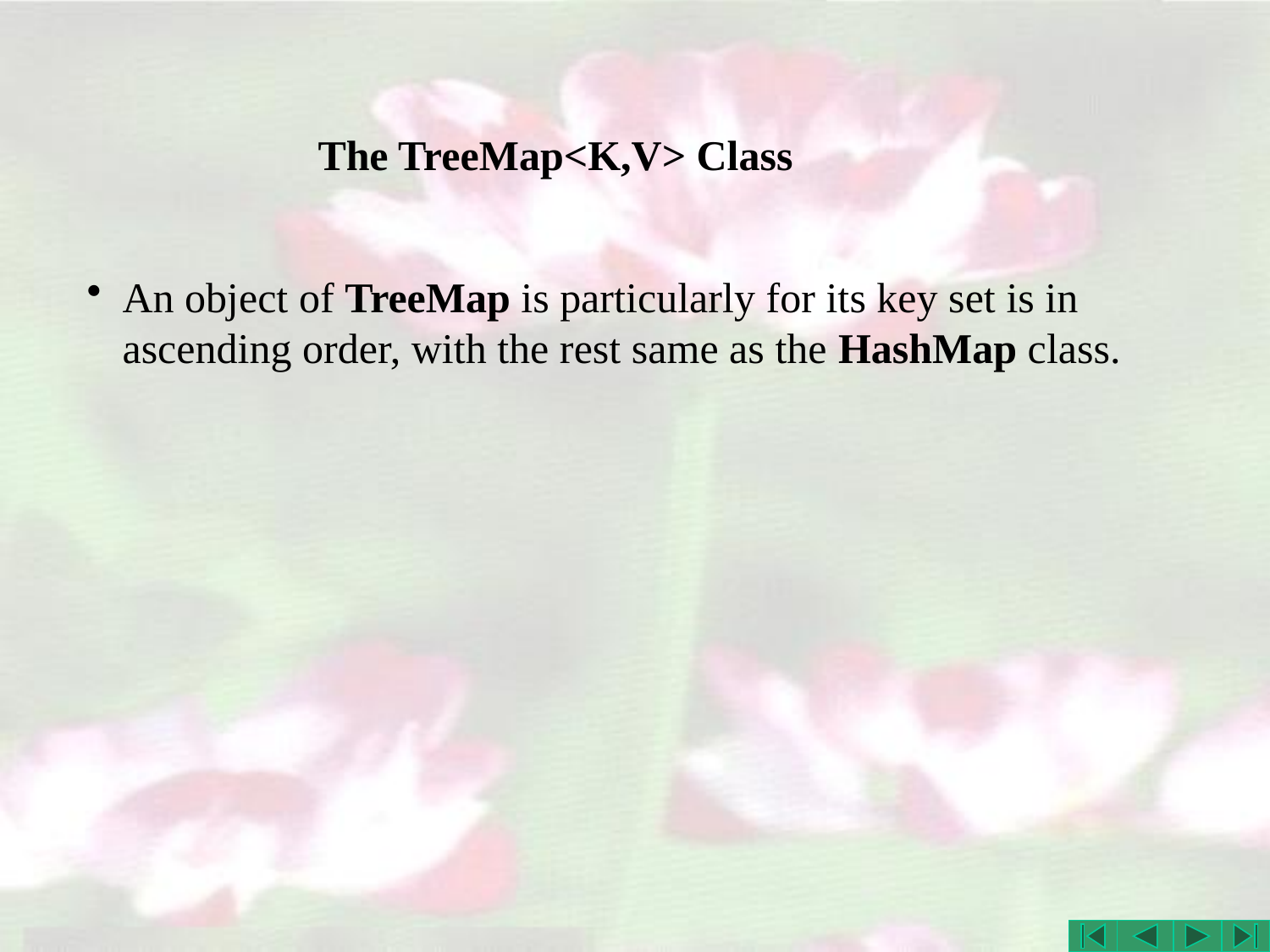

# The TreeMap<K,V> Class
An object of TreeMap is particularly for its key set is in ascending order, with the rest same as the HashMap class.